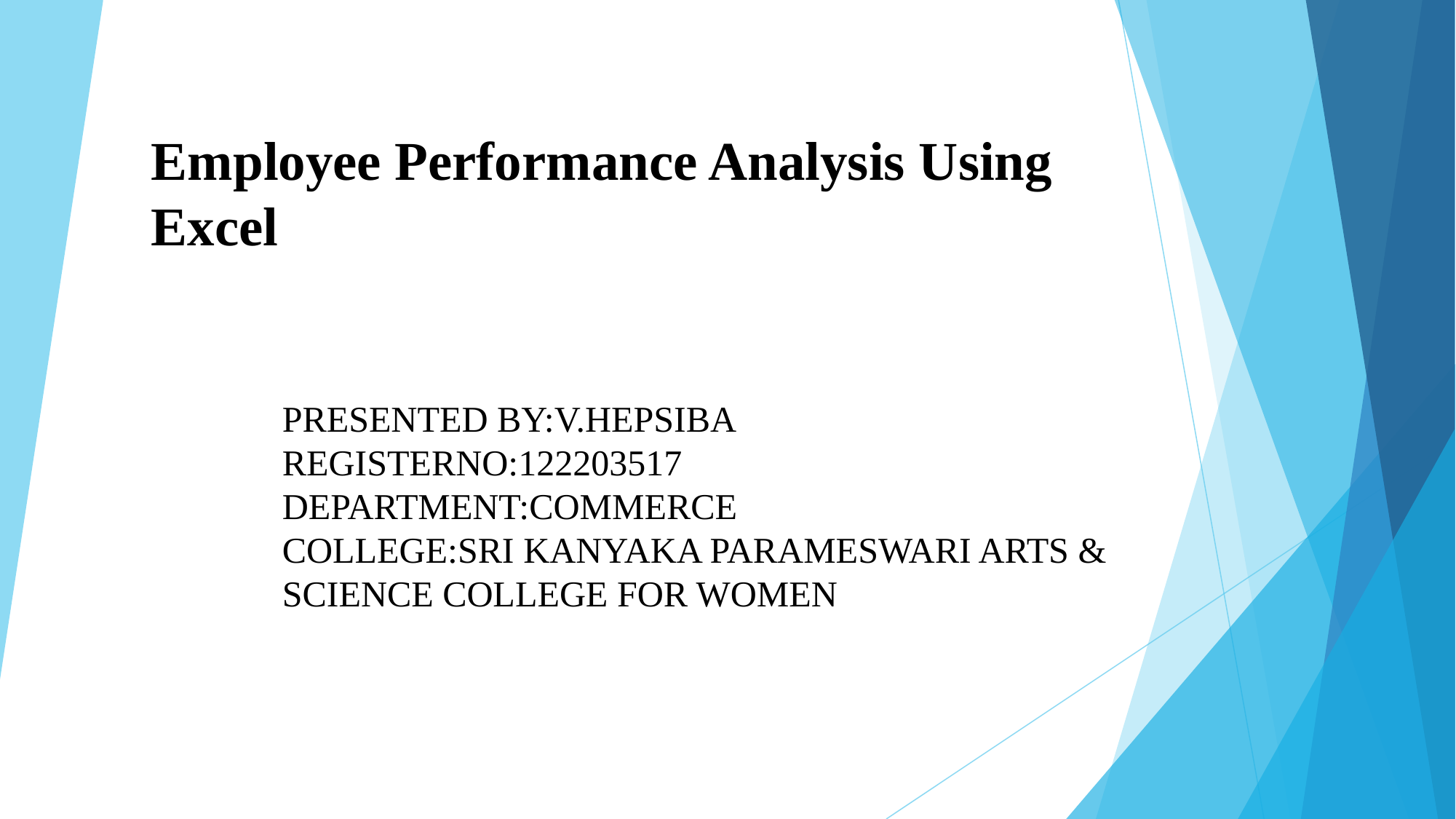

# Employee Performance Analysis Using Excel
PRESENTED BY:V.HEPSIBA
REGISTERNO:122203517
DEPARTMENT:COMMERCE
COLLEGE:SRI KANYAKA PARAMESWARI ARTS & SCIENCE COLLEGE FOR WOMEN